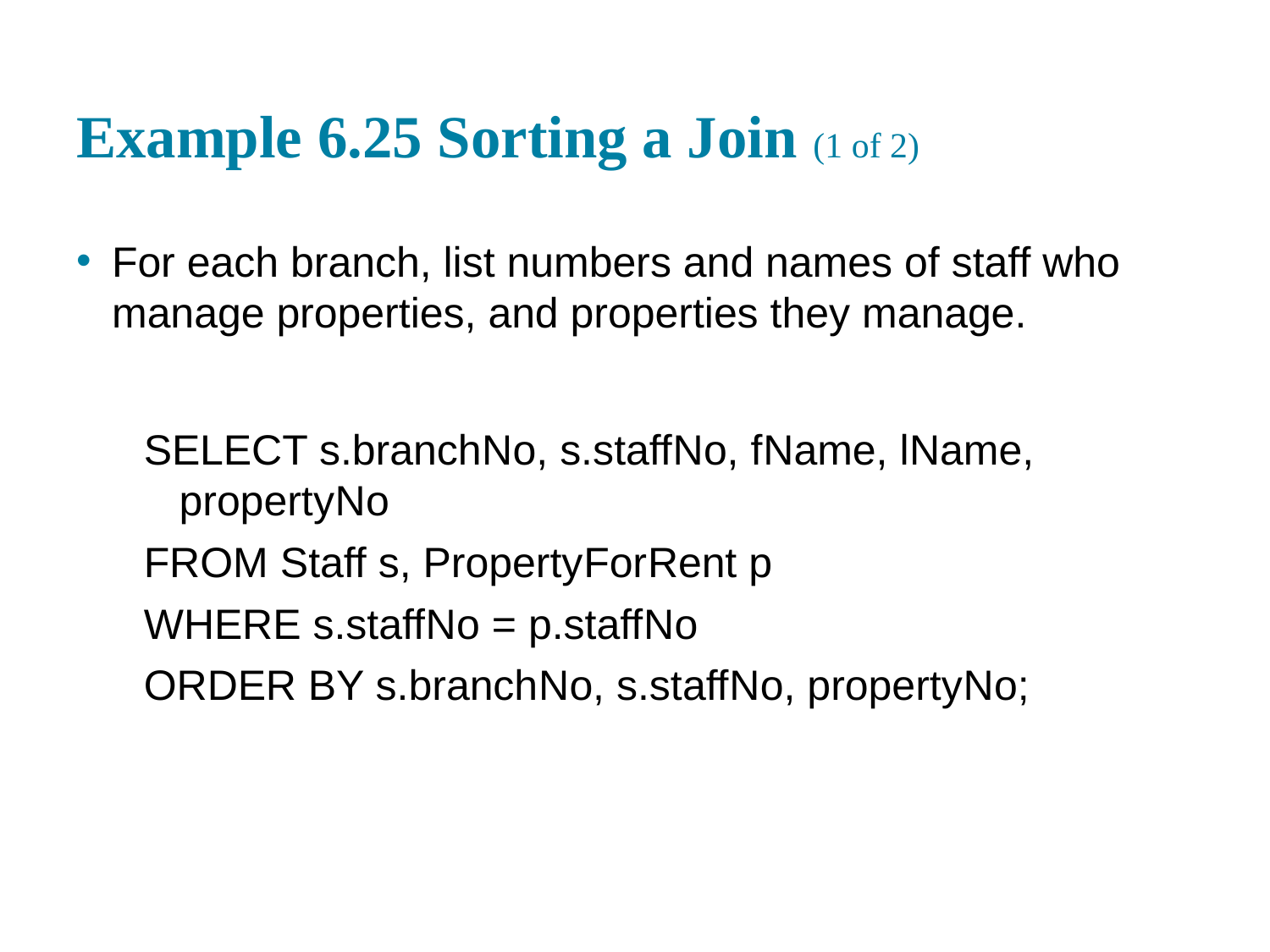

# Example 6.25 Sorting a Join (1 of 2)
For each branch, list numbers and names of staff who manage properties, and properties they manage.
SELECT s.branch N o, s.staff N o, f Name, l Name, property N o
FROM Staff s, Property For Rent p
WHERE s.staff N o = p.staff N o
ORDER BY s.branch N o, s.staff N o, property N o;